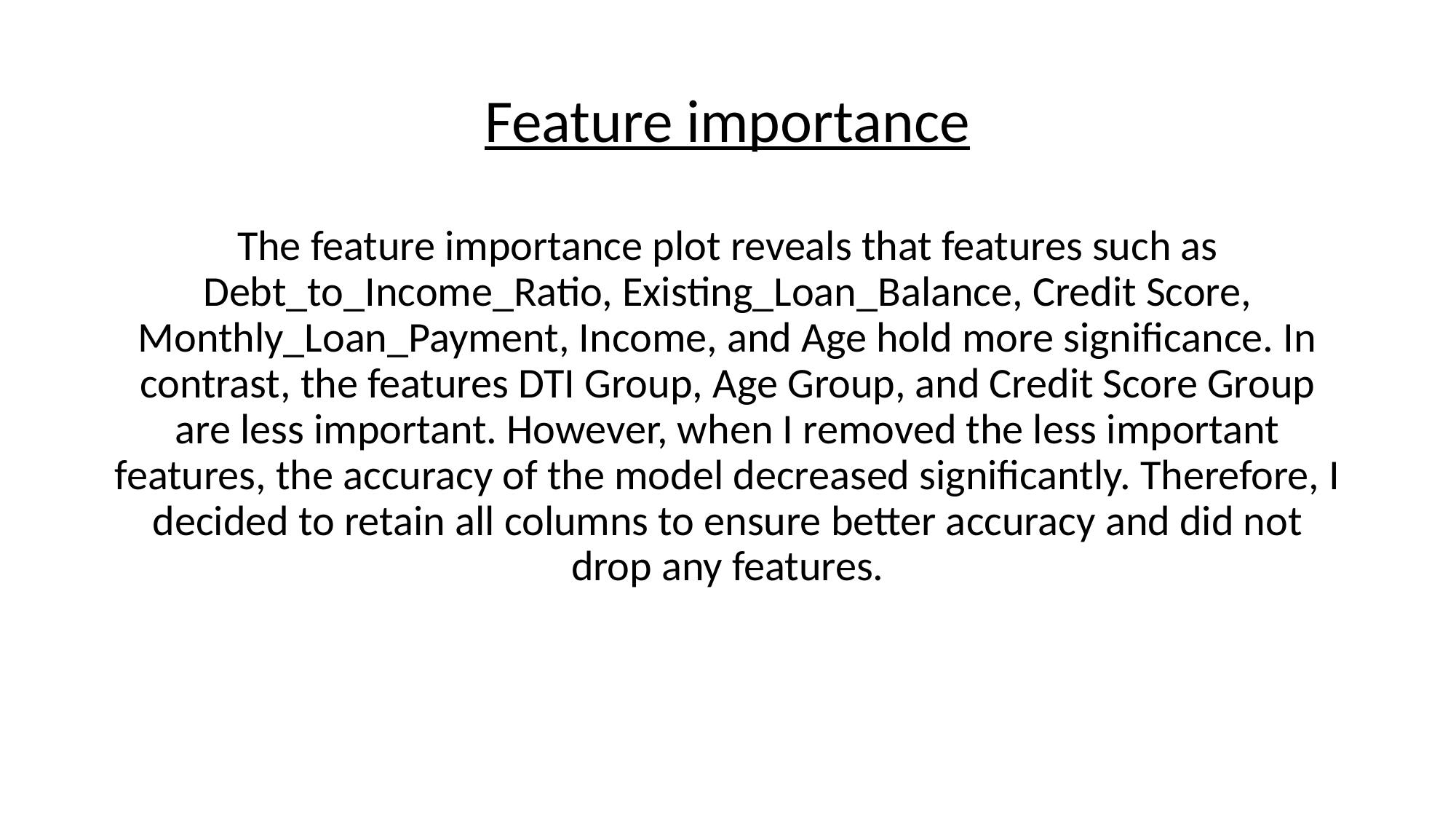

# Feature importance
The feature importance plot reveals that features such as Debt_to_Income_Ratio, Existing_Loan_Balance, Credit Score, Monthly_Loan_Payment, Income, and Age hold more significance. In contrast, the features DTI Group, Age Group, and Credit Score Group are less important. However, when I removed the less important features, the accuracy of the model decreased significantly. Therefore, I decided to retain all columns to ensure better accuracy and did not drop any features.